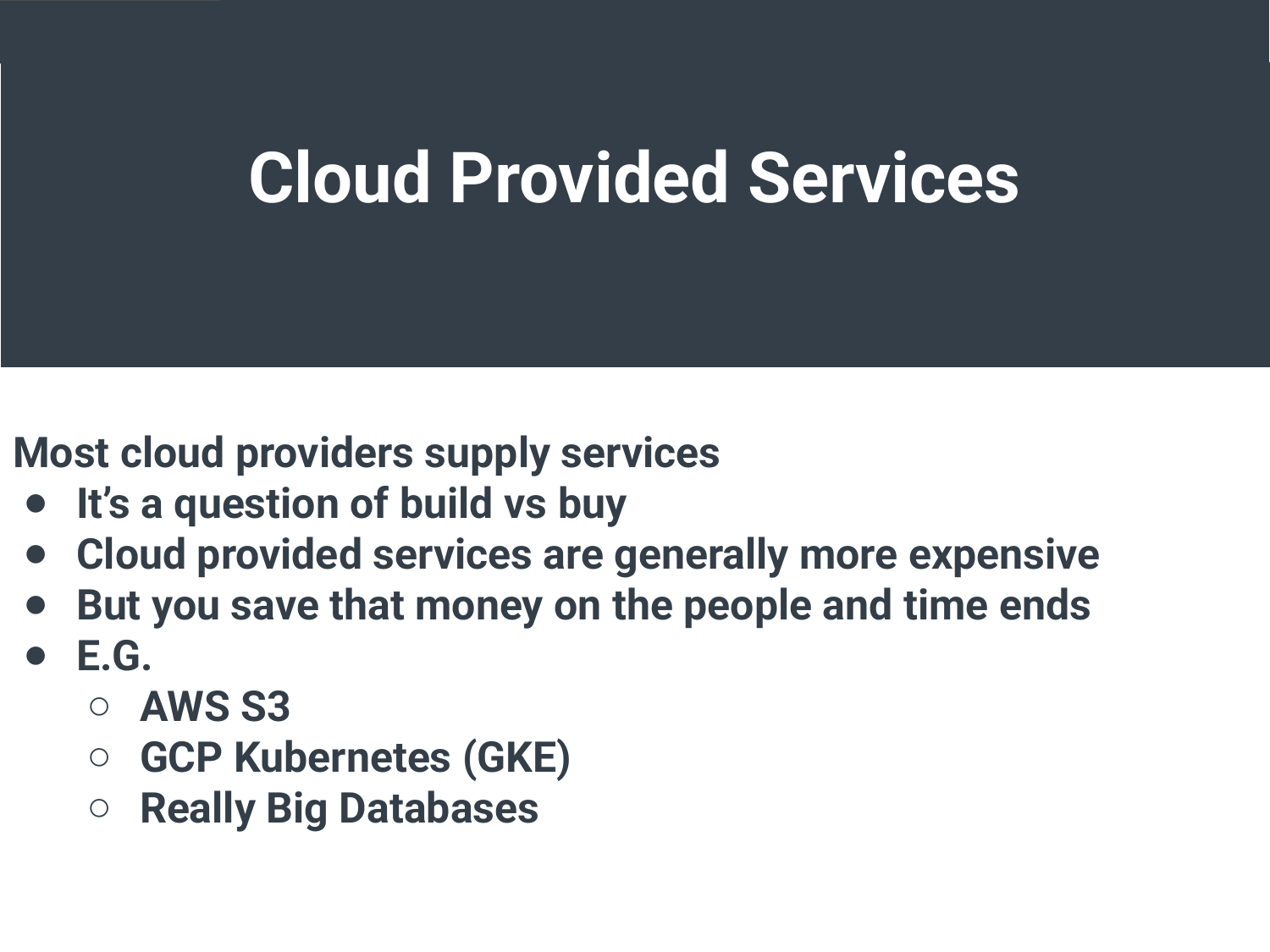

Cloud Provided Services
Most cloud providers supply services
It’s a question of build vs buy
Cloud provided services are generally more expensive
But you save that money on the people and time ends
E.G.
AWS S3
GCP Kubernetes (GKE)
Really Big Databases